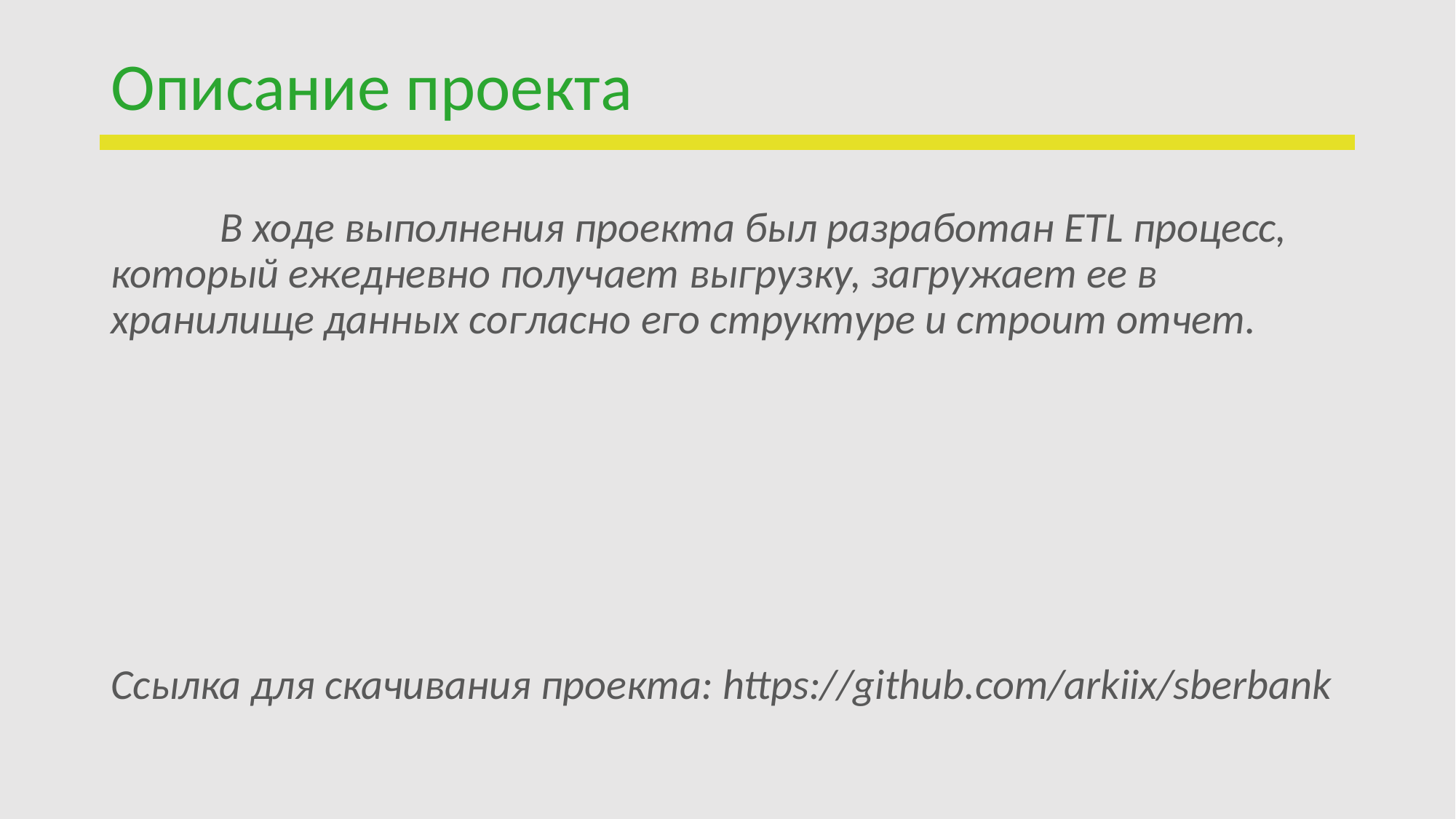

# Описание проекта
	В ходе выполнения проекта был разработан ETL процесс, который ежедневно получает выгрузку, загружает ее в хранилище данных согласно его структуре и строит отчет.

Ссылка для скачивания проекта: https://github.com/arkiix/sberbank